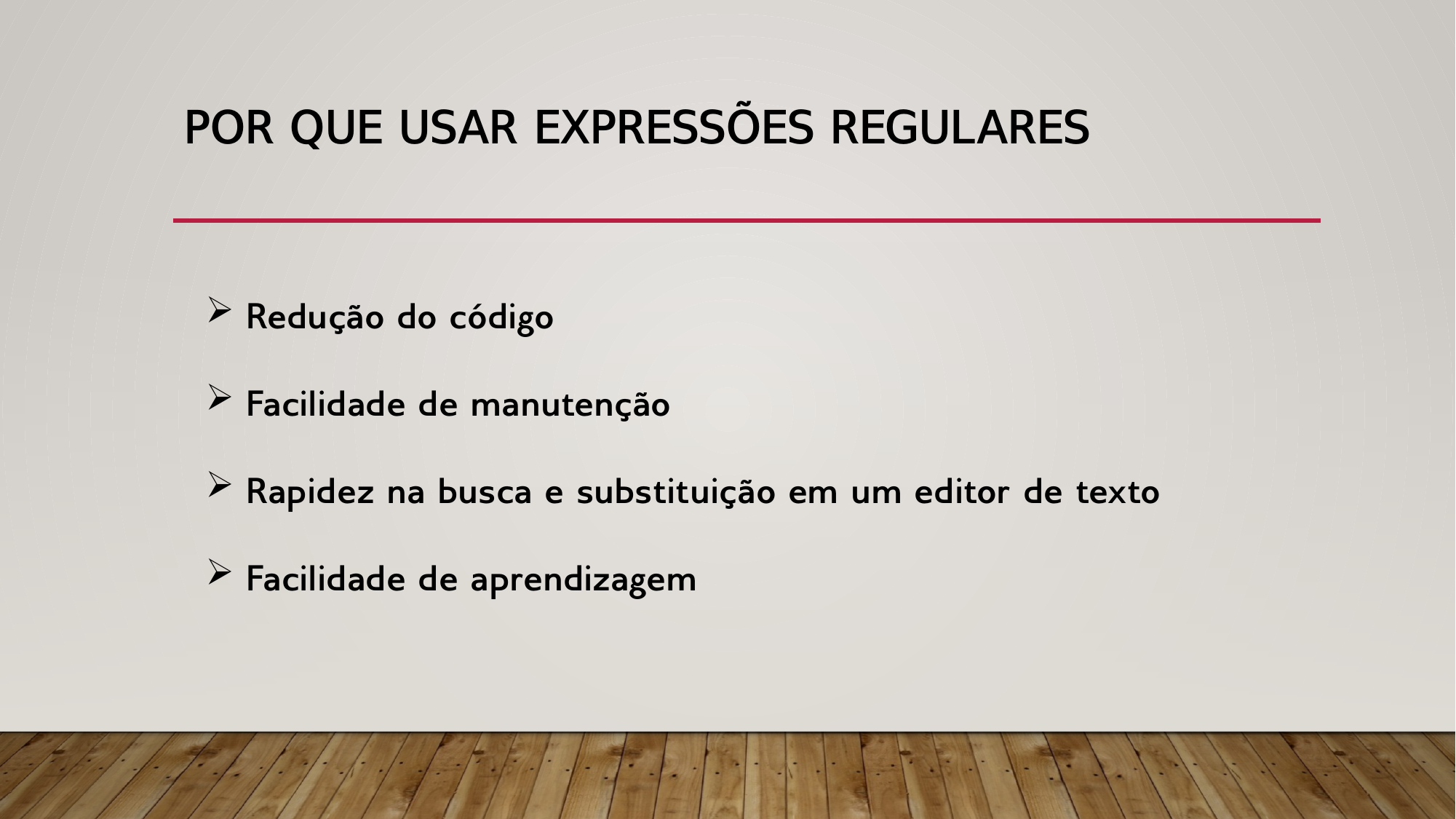

# Por que usar Expressões Regulares
Redução do código

Facilidade de manutenção

Rapidez na busca e substituição em um editor de texto

Facilidade de aprendizagem